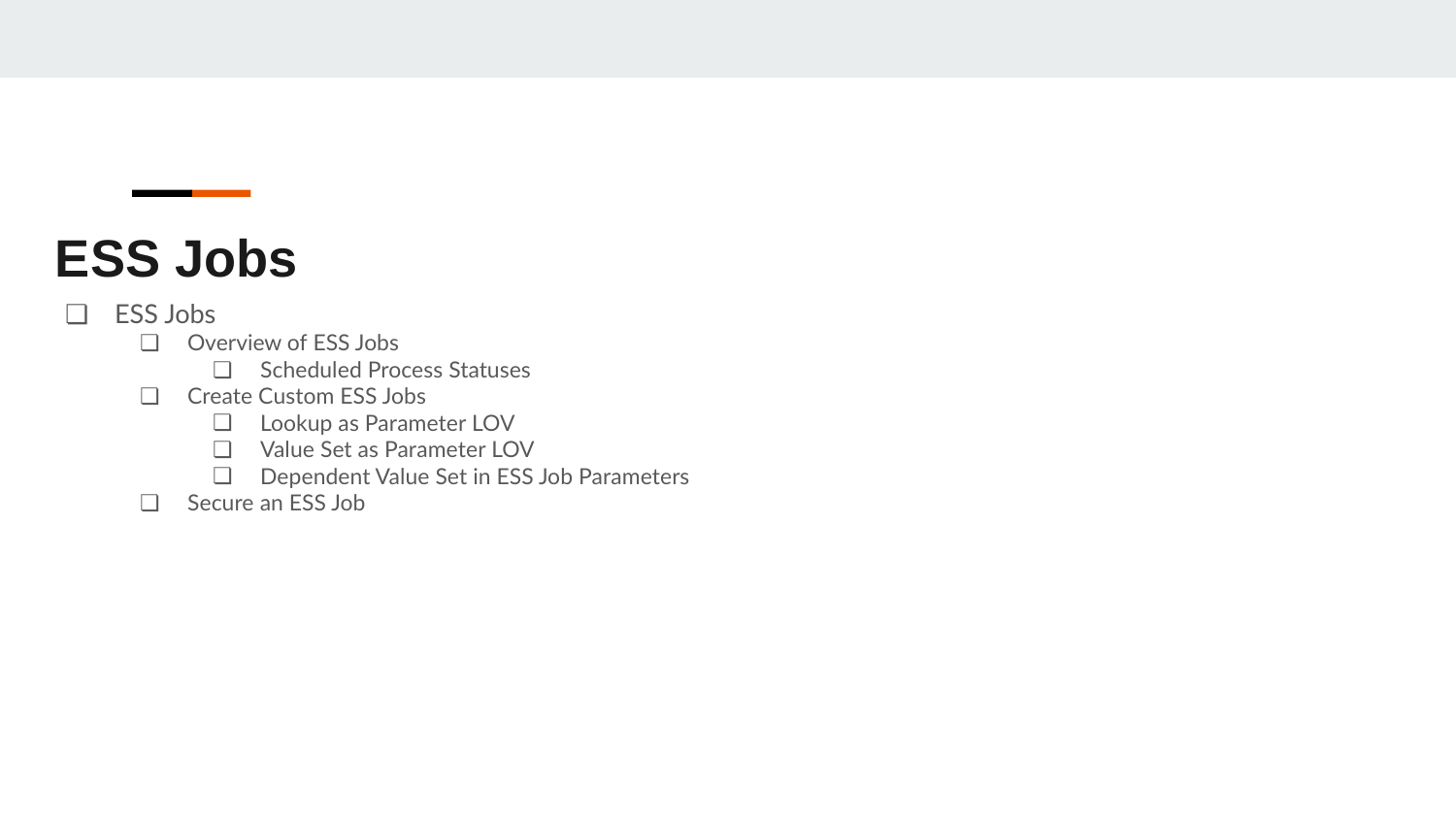

ESS Jobs
ESS Jobs
Overview of ESS Jobs
Scheduled Process Statuses
Create Custom ESS Jobs
Lookup as Parameter LOV
Value Set as Parameter LOV
Dependent Value Set in ESS Job Parameters
Secure an ESS Job